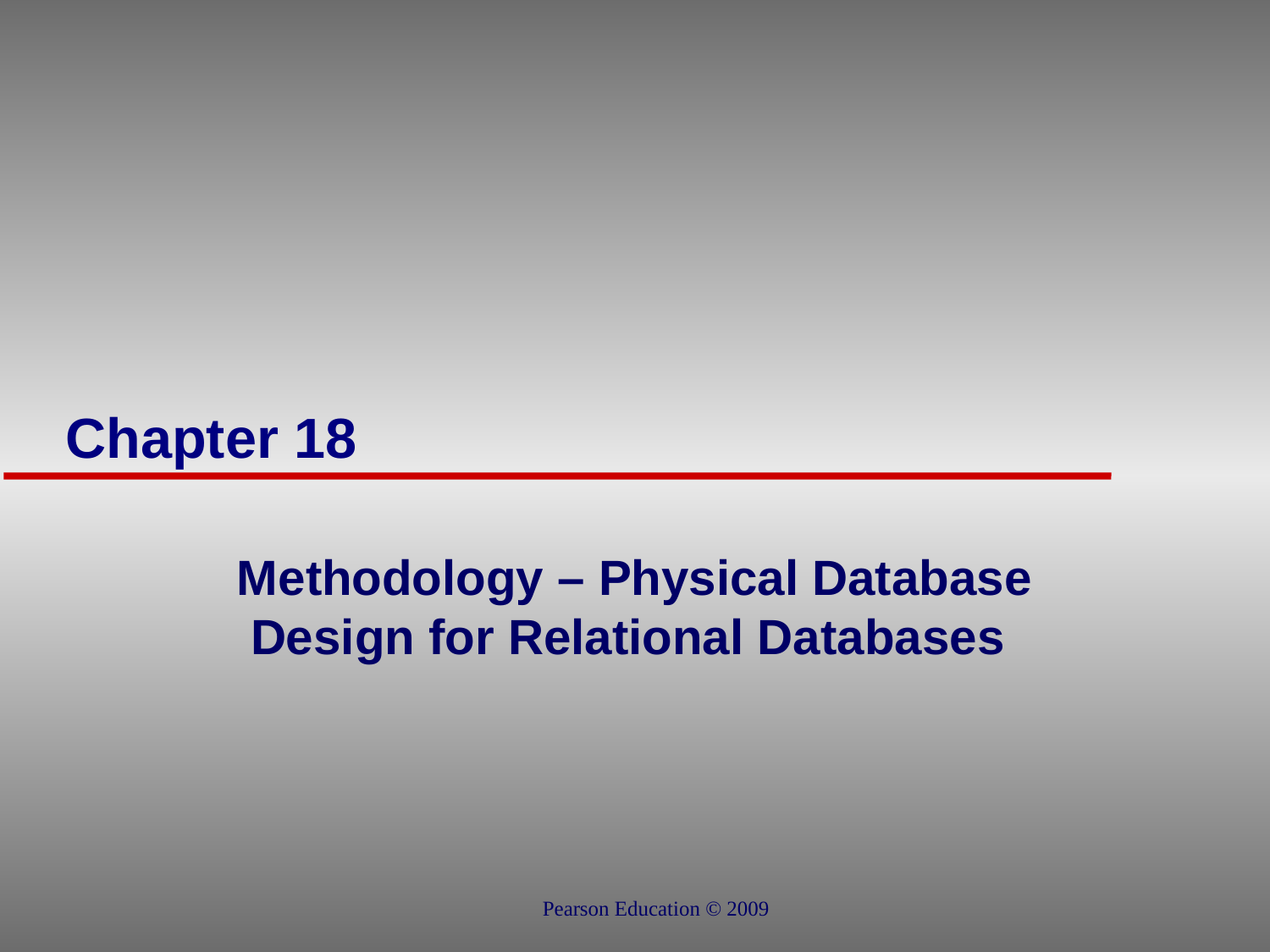

# Chapter 18

Methodology – Physical Database Design for Relational Databases
Pearson Education © 2009